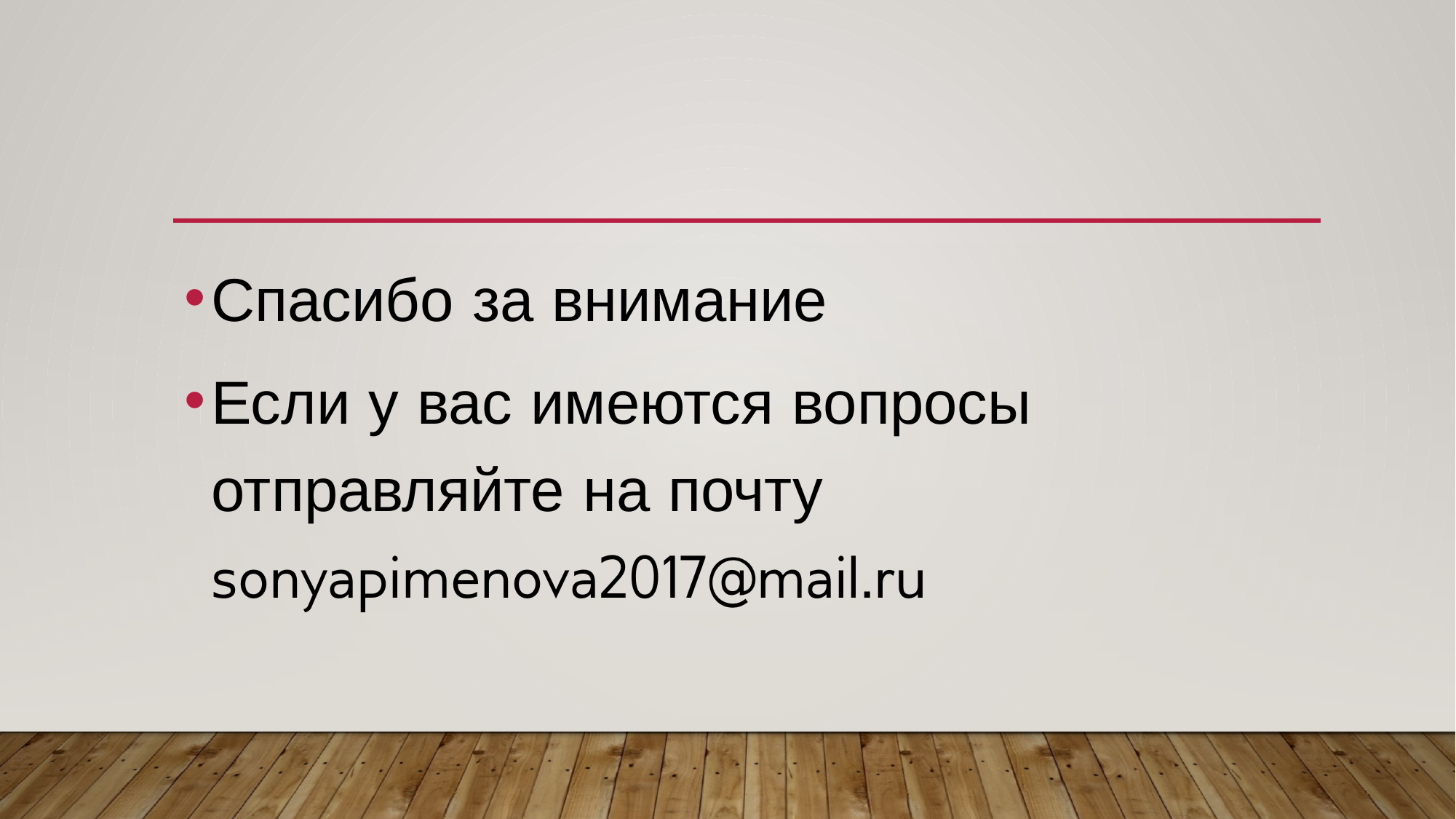

#
Спасибо за внимание
Если у вас имеются вопросы отправляйте на почту sonyapimenova2017@mail.ru